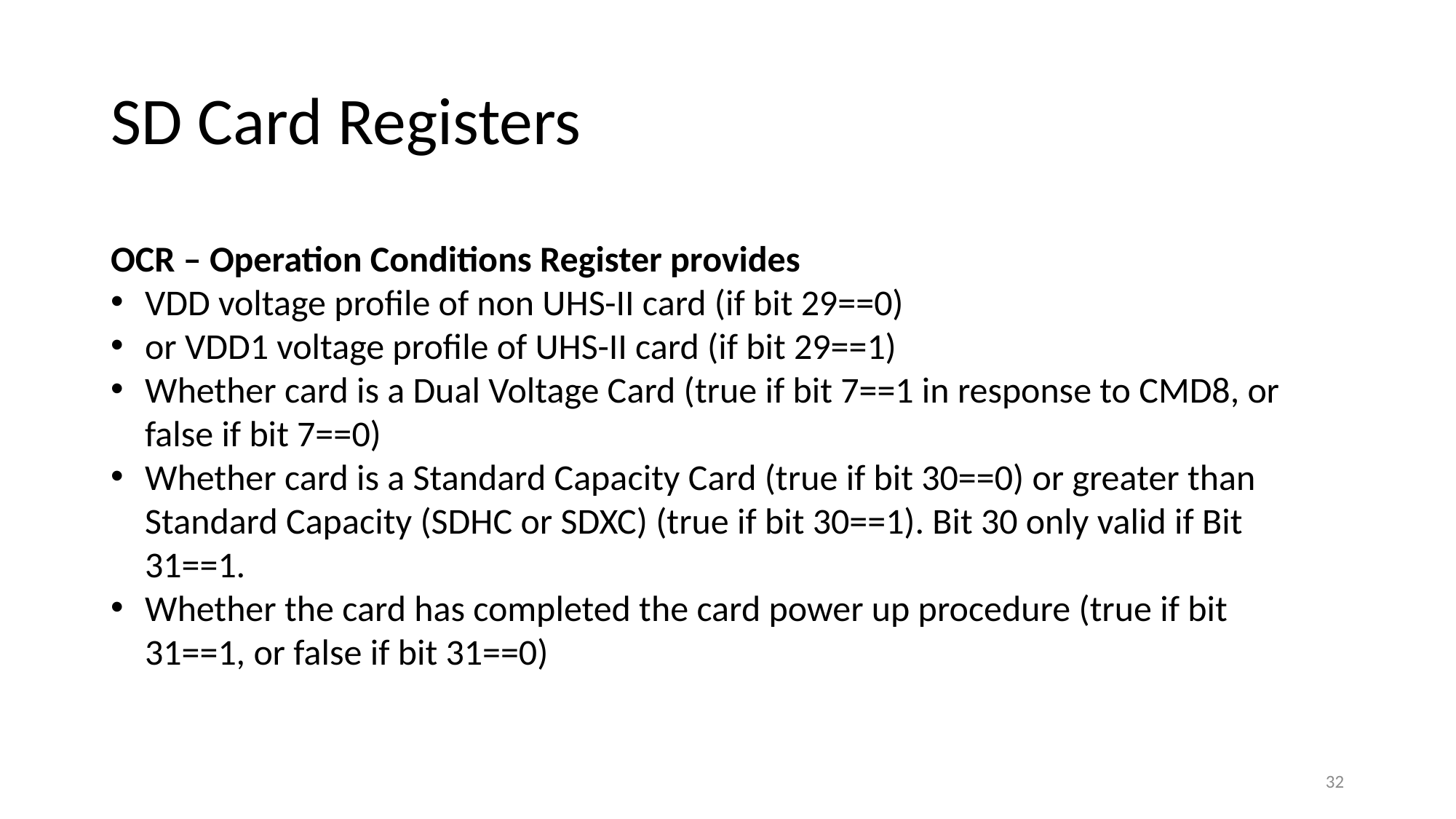

# SD Card Registers
OCR – Operation Conditions Register provides
VDD voltage profile of non UHS-II card (if bit 29==0)
or VDD1 voltage profile of UHS-II card (if bit 29==1)
Whether card is a Dual Voltage Card (true if bit 7==1 in response to CMD8, or false if bit 7==0)
Whether card is a Standard Capacity Card (true if bit 30==0) or greater than Standard Capacity (SDHC or SDXC) (true if bit 30==1). Bit 30 only valid if Bit 31==1.
Whether the card has completed the card power up procedure (true if bit 31==1, or false if bit 31==0)
32